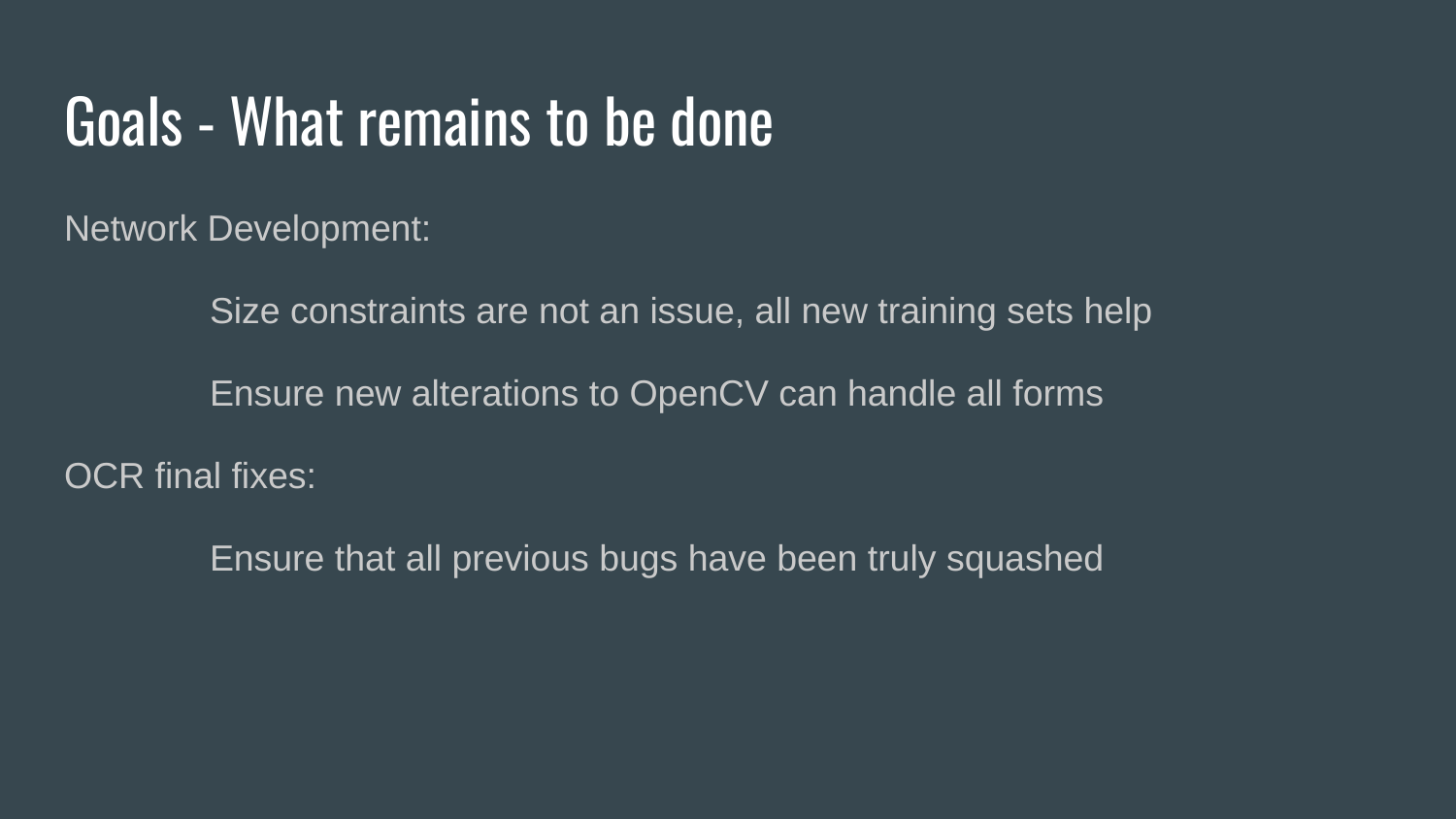

# Goals - What remains to be done
Network Development:
	Size constraints are not an issue, all new training sets help
	Ensure new alterations to OpenCV can handle all forms
OCR final fixes:
	Ensure that all previous bugs have been truly squashed